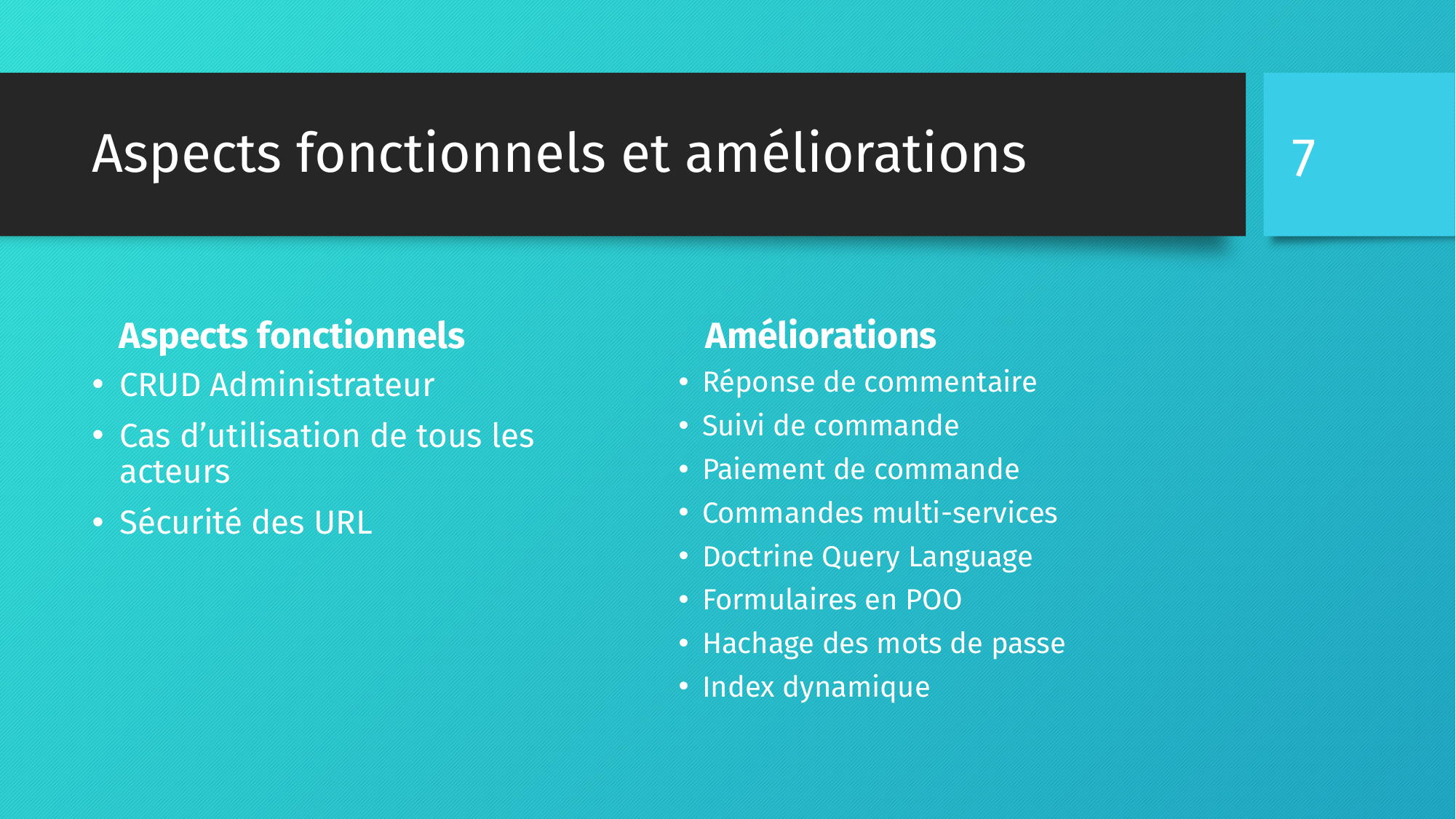

7
# Aspects fonctionnels et améliorations
Aspects fonctionnels
Améliorations
CRUD Administrateur
Cas d’utilisation de tous les acteurs
Sécurité des URL

Réponse de commentaire
Suivi de commande
Paiement de commande
Commandes multi-services
Doctrine Query Language
Formulaires en POO
Hachage des mots de passe
Index dynamique